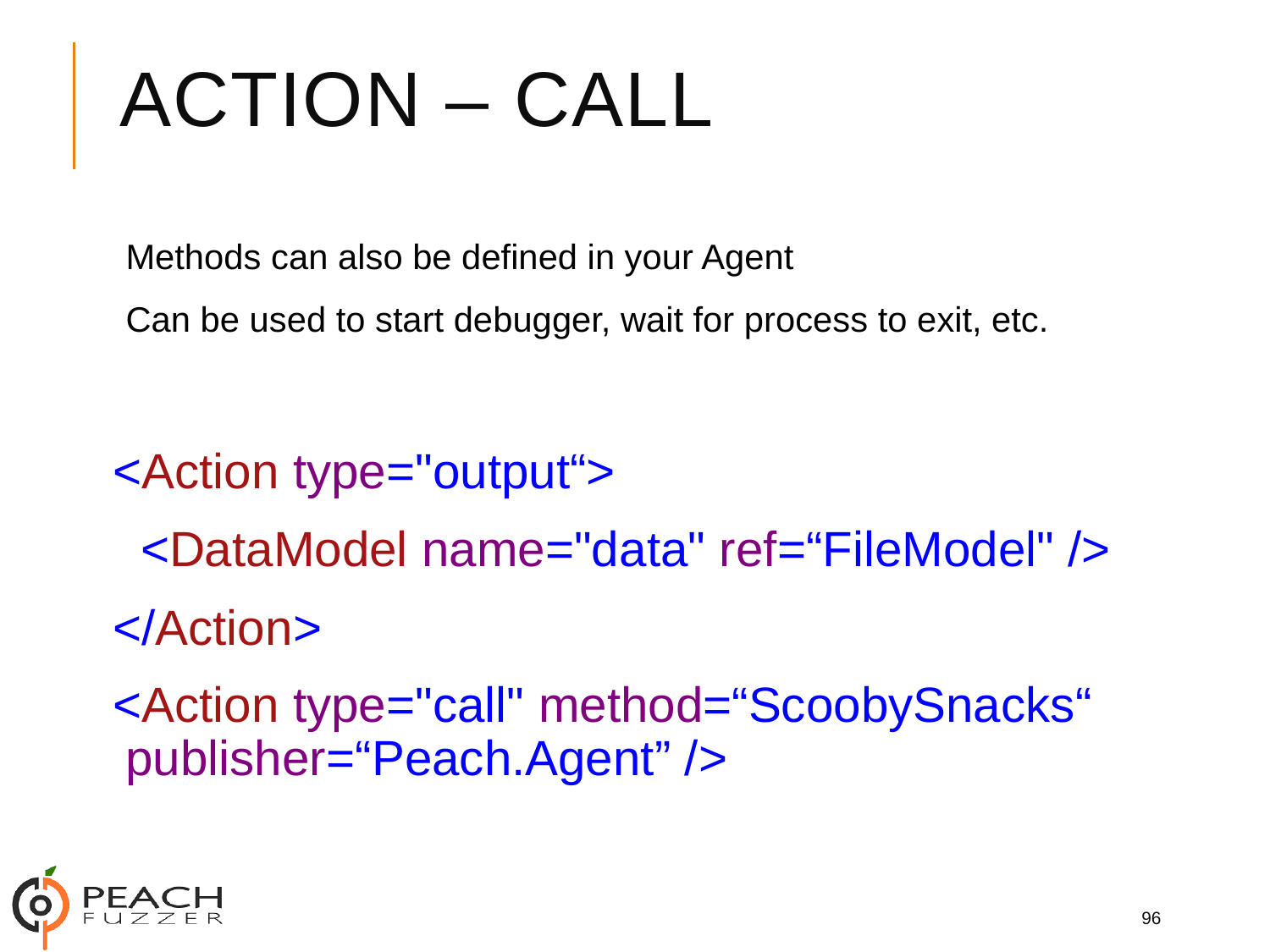

# Action – Call
Methods can also be defined in your Agent
Can be used to start debugger, wait for process to exit, etc.

<Action type="output“>
  <DataModel name="data" ref=“FileModel" />
</Action>
<Action type="call" method=“ScoobySnacks“ publisher=“Peach.Agent” />

96